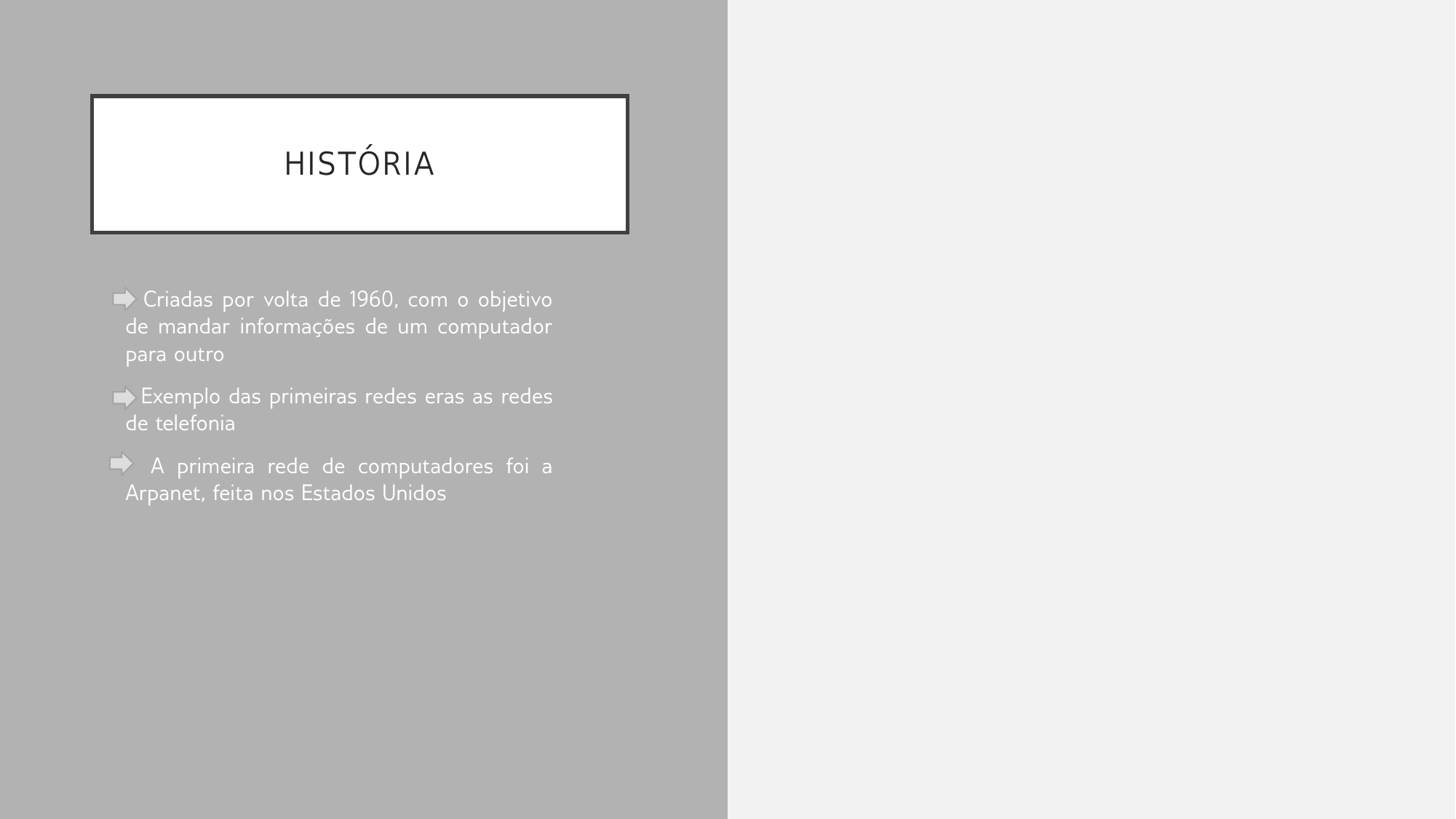

# História
  Criadas por volta de 1960, com o objetivo de mandar informações de um computador para outro
  Exemplo das primeiras redes eras as redes de telefonia
  A primeira rede de computadores foi a Arpanet, feita nos Estados Unidos